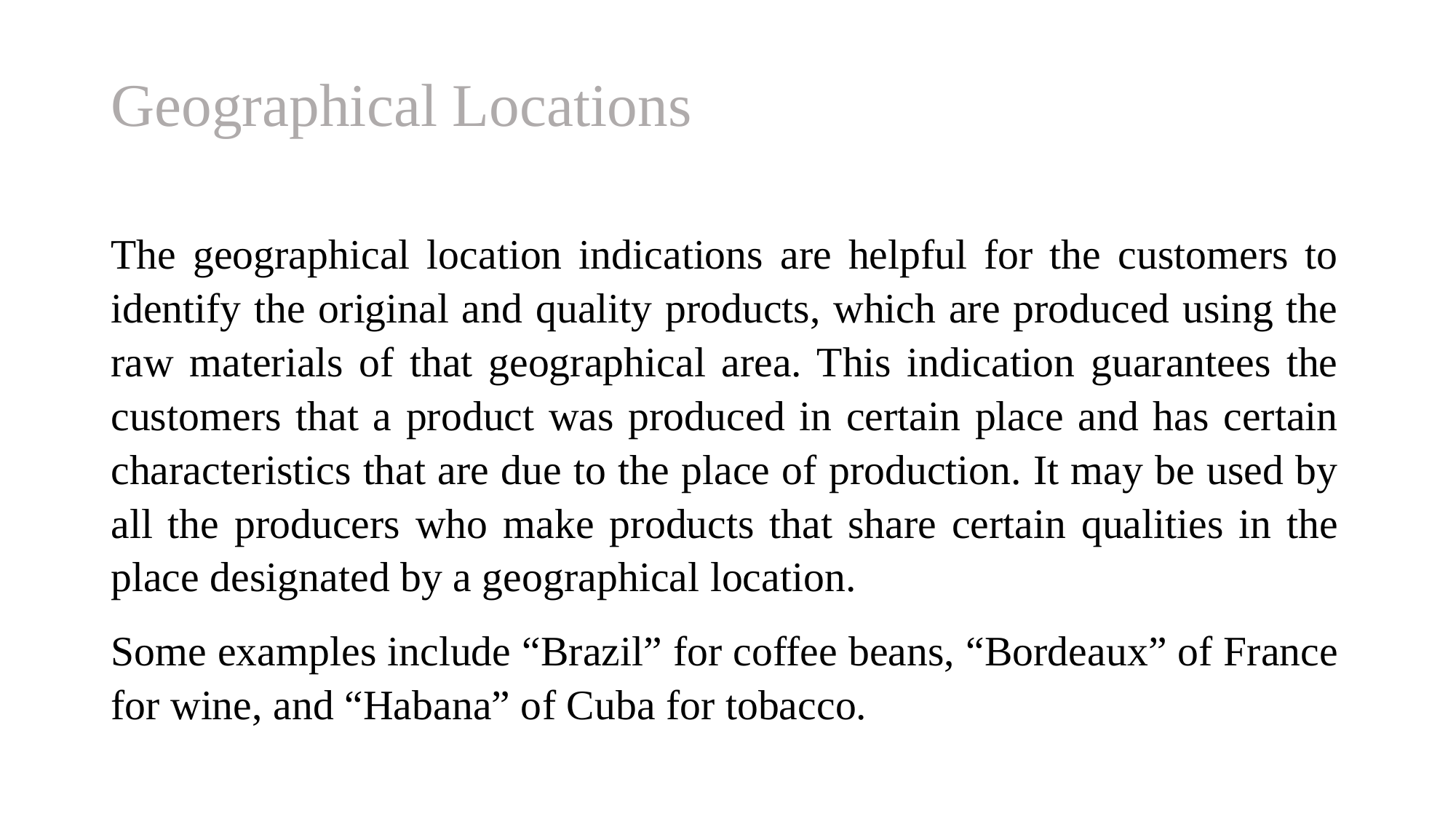

# Geographical Locations
The geographical location indications are helpful for the customers to identify the original and quality products, which are produced using the raw materials of that geographical area. This indication guarantees the customers that a product was produced in certain place and has certain characteristics that are due to the place of production. It may be used by all the producers who make products that share certain qualities in the place designated by a geographical location.
Some examples include “Brazil” for coffee beans, “Bordeaux” of France for wine, and “Habana” of Cuba for tobacco.